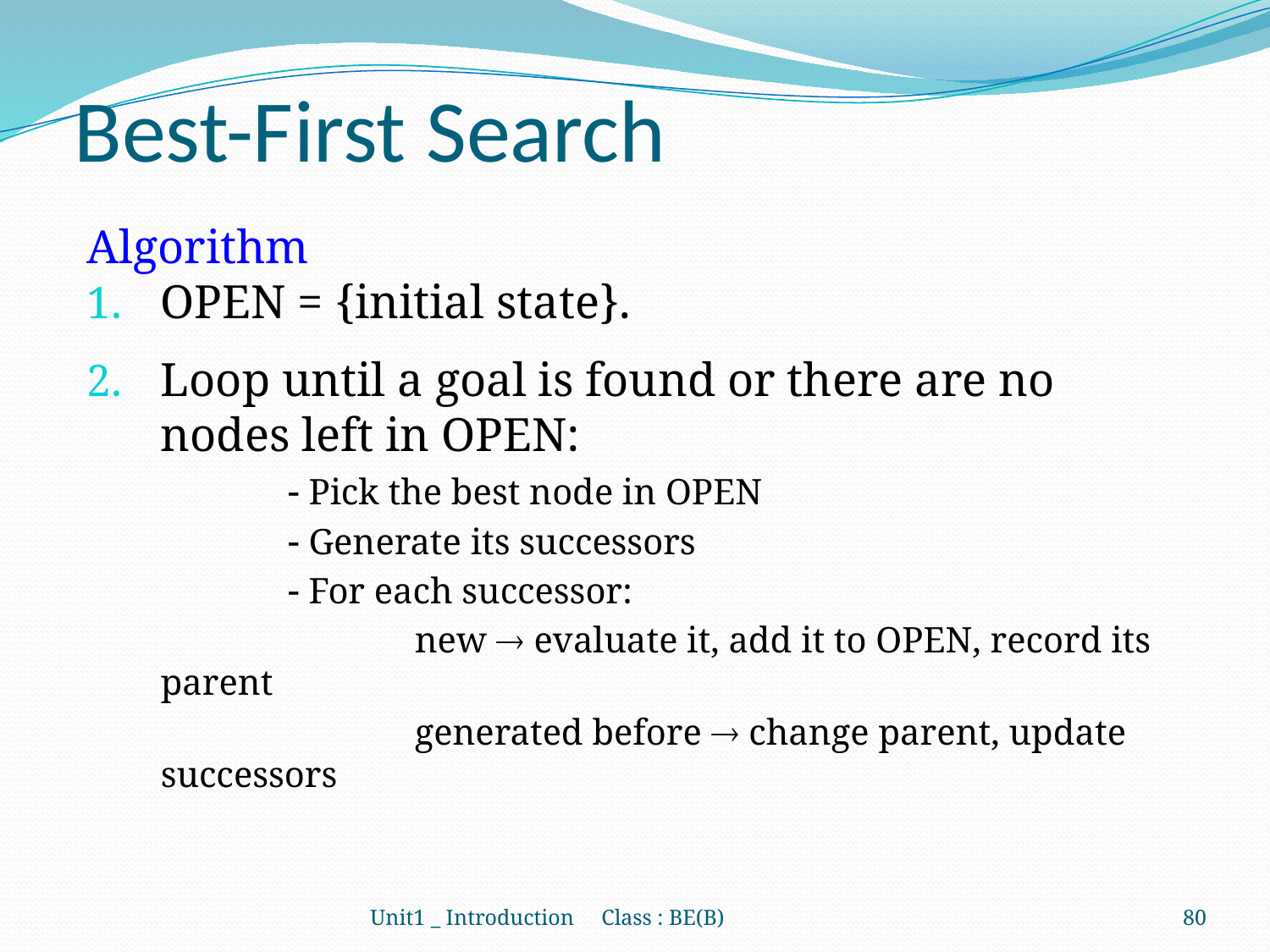

# Best-First Search
Algorithm
OPEN = {initial state}.
Loop until a goal is found or there are no nodes left in OPEN:
		− Pick the best node in OPEN
		− Generate its successors
		− For each successor:
			new → evaluate it, add it to OPEN, record its parent
			generated before → change parent, update successors

Unit1 _ Introduction     Class : BE(B)
80